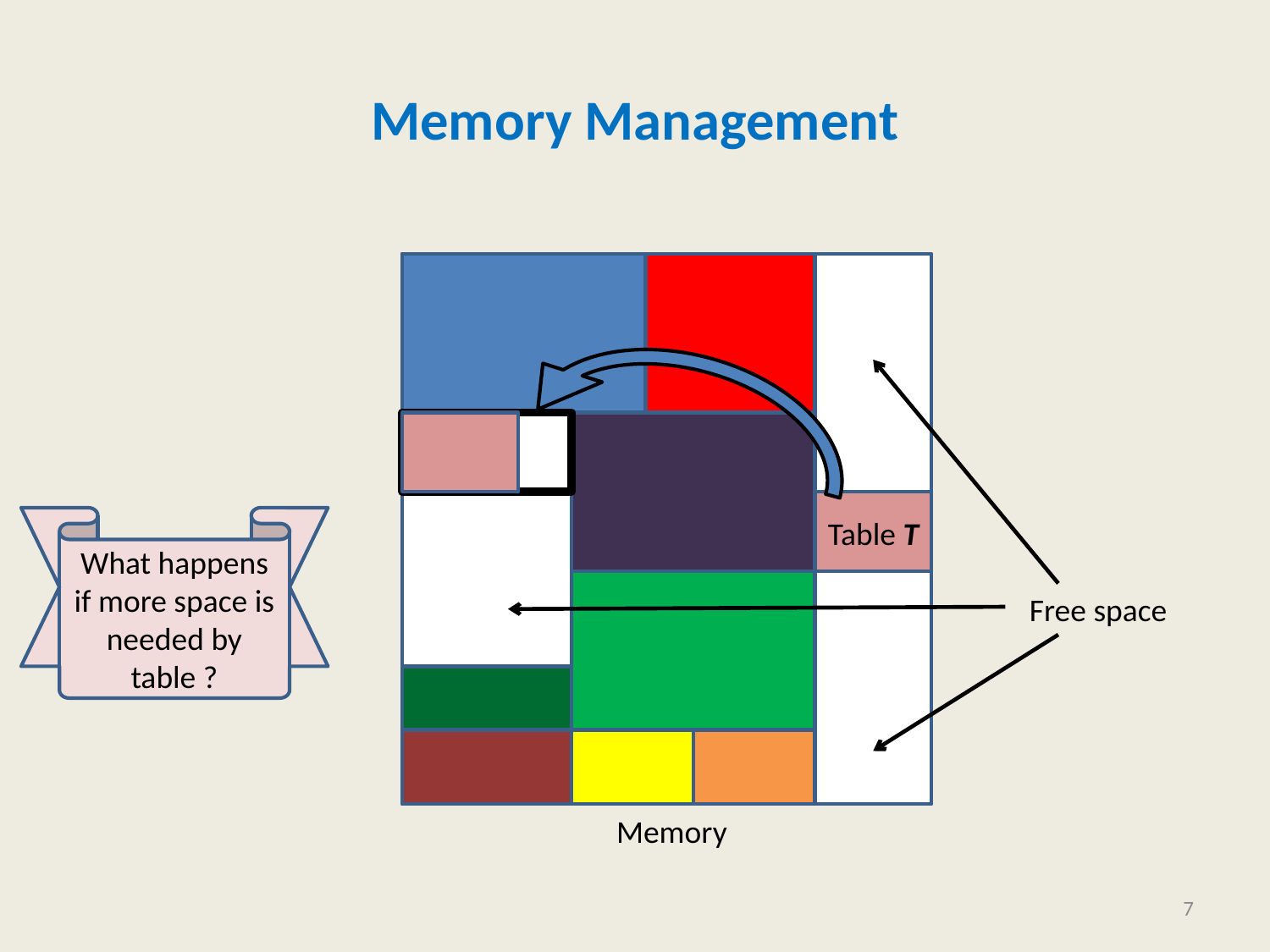

# Memory Management

Free space

What happens if more space is needed by table ?
Table T

  Memory
7